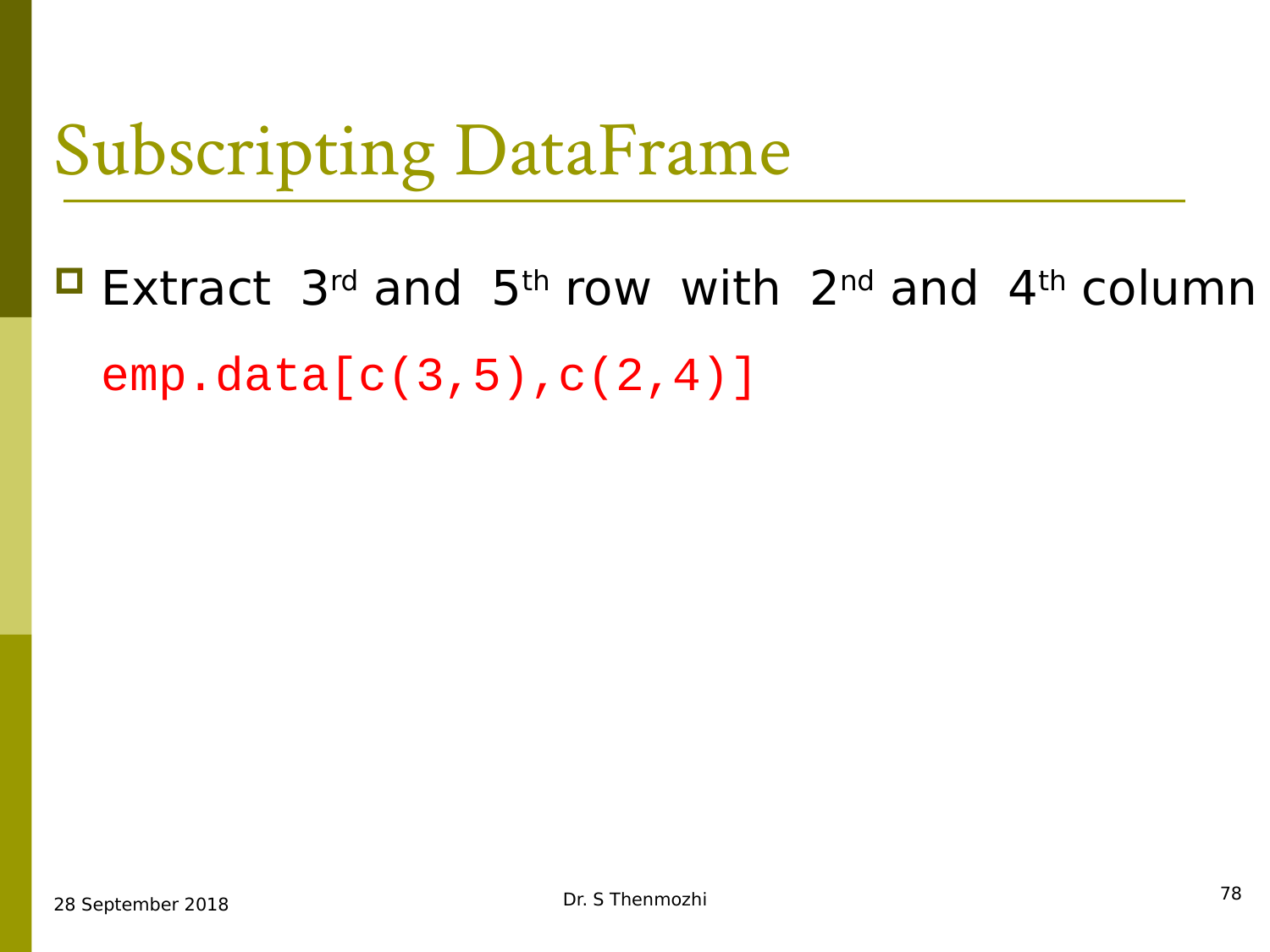

# Subscripting DataFrame
Extract 3rd and 5th row with 2nd and 4th column emp.data[c(3,5),c(2,4)]
78
Dr. S Thenmozhi
28 September 2018